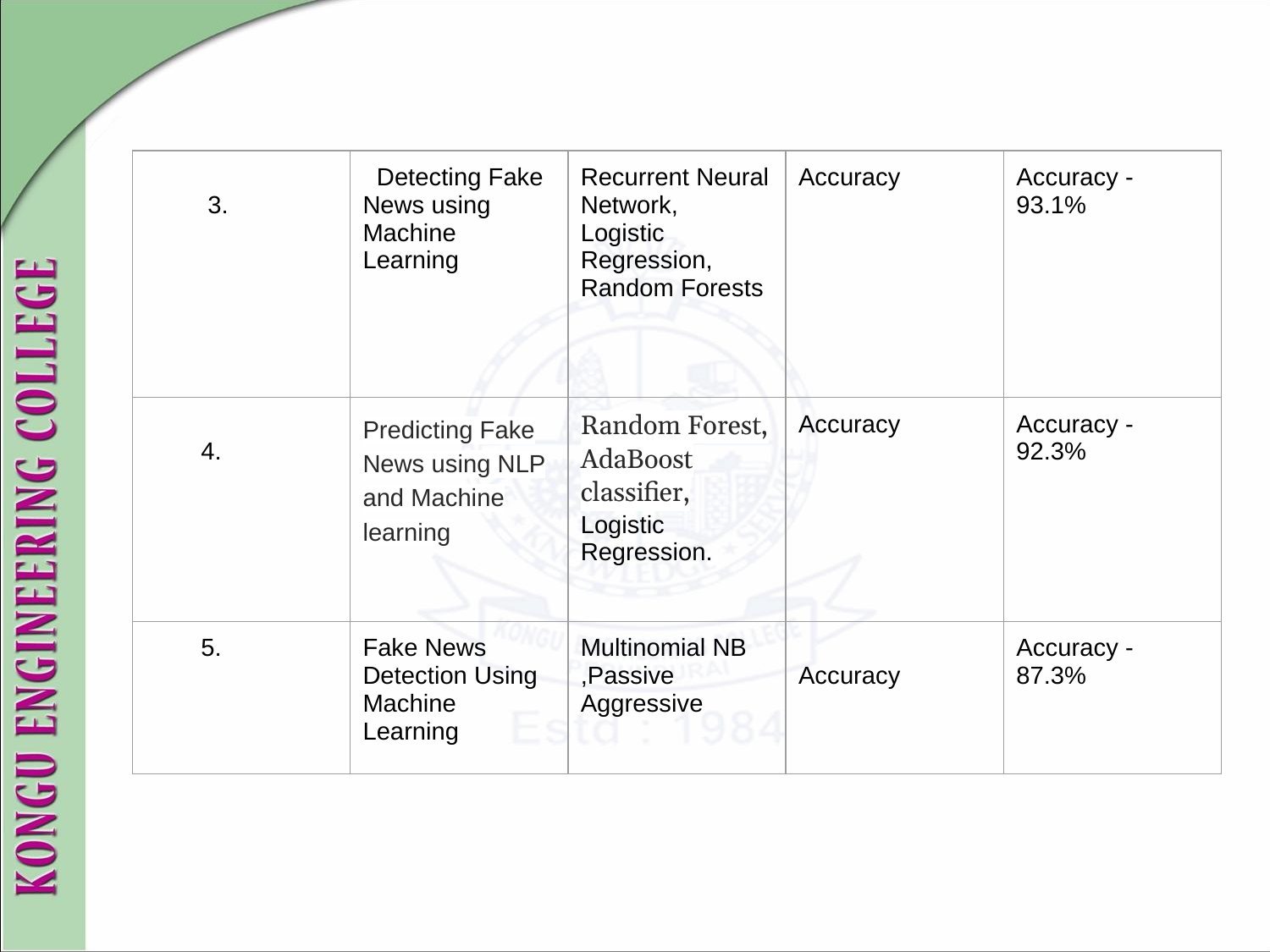

| 3. | Detecting Fake News using Machine Learning | Recurrent Neural Network, Logistic Regression, Random Forests | Accuracy | Accuracy - 93.1% |
| --- | --- | --- | --- | --- |
| 4. | Predicting Fake News using NLP and Machine learning | Random Forest, AdaBoost classifier, Logistic Regression. | Accuracy | Accuracy - 92.3% |
| 5. | Fake News Detection Using Machine Learning | Multinomial NB ,Passive Aggressive | Accuracy | Accuracy - 87.3% |